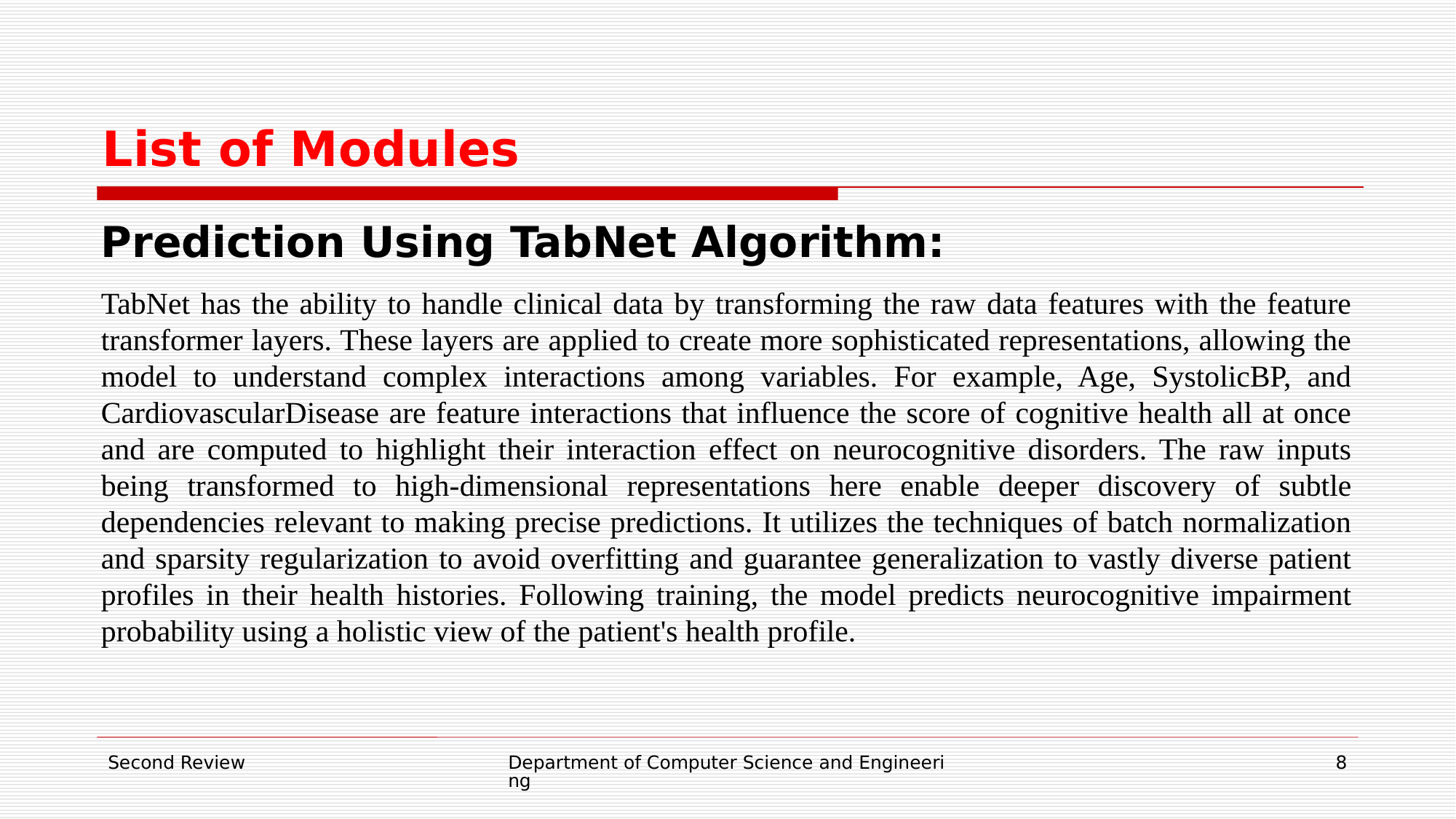

# List of Modules
Prediction Using TabNet Algorithm:
TabNet has the ability to handle clinical data by transforming the raw data features with the feature transformer layers. These layers are applied to create more sophisticated representations, allowing the model to understand complex interactions among variables. For example, Age, SystolicBP, and CardiovascularDisease are feature interactions that influence the score of cognitive health all at once and are computed to highlight their interaction effect on neurocognitive disorders. The raw inputs being transformed to high-dimensional representations here enable deeper discovery of subtle dependencies relevant to making precise predictions. It utilizes the techniques of batch normalization and sparsity regularization to avoid overfitting and guarantee generalization to vastly diverse patient profiles in their health histories. Following training, the model predicts neurocognitive impairment probability using a holistic view of the patient's health profile.

Second Review
Department of Computer Science and Engineering
8